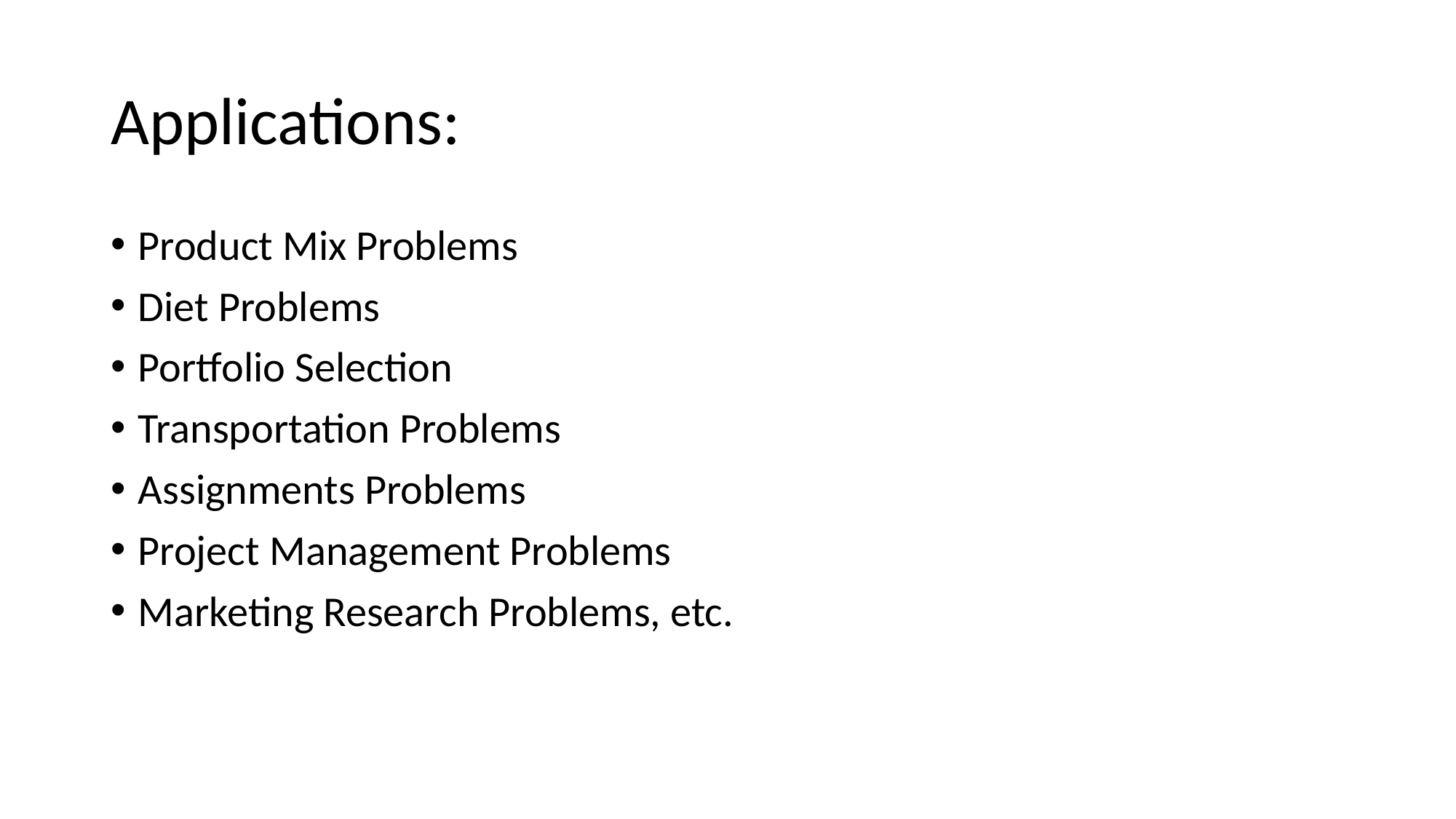

# Applications:
Product Mix Problems
Diet Problems
Portfolio Selection
Transportation Problems
Assignments Problems
Project Management Problems
Marketing Research Problems, etc.